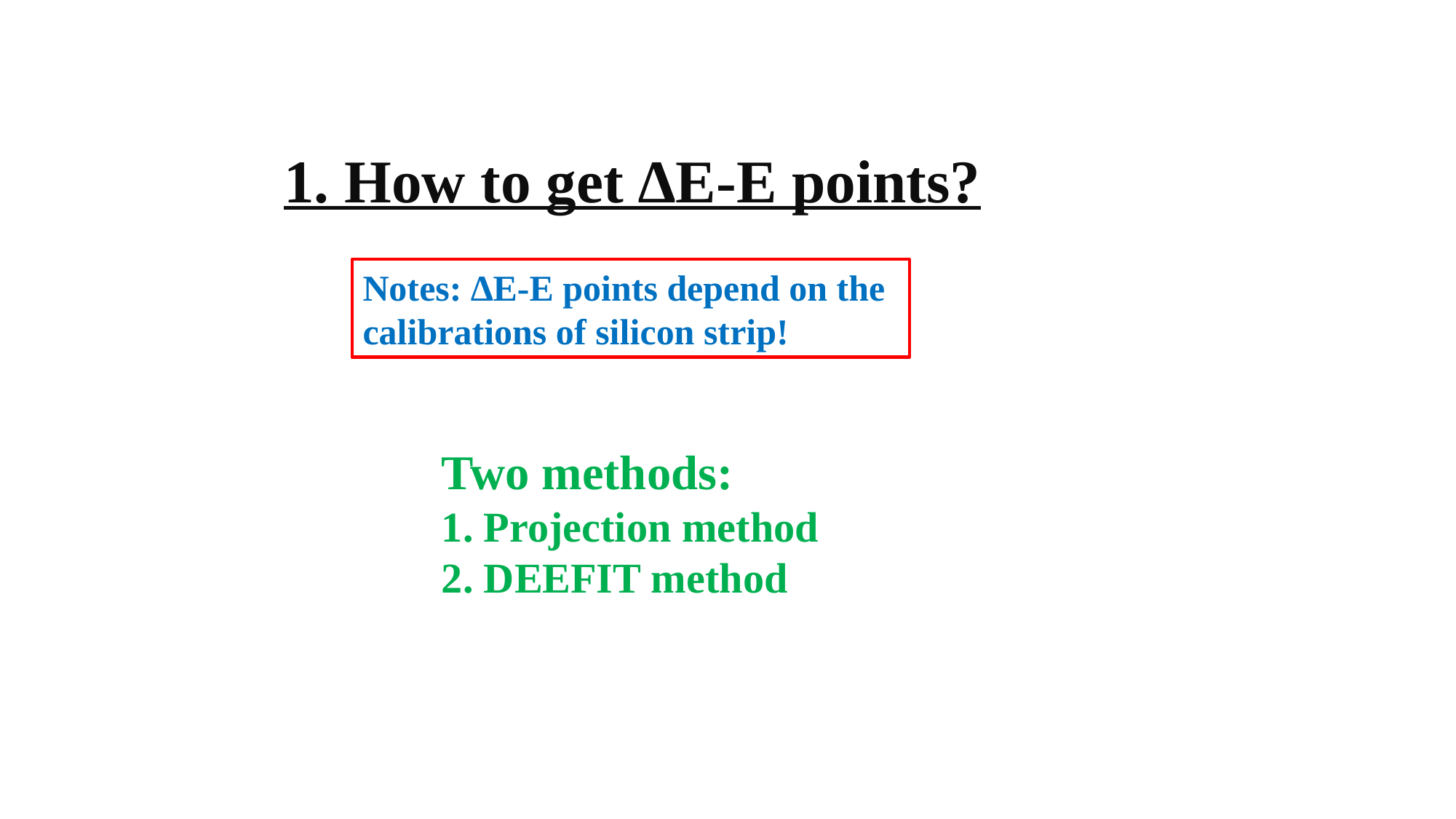

1. How to get ∆E-E points?
Notes: ∆E-E points depend on the calibrations of silicon strip!
Two methods:
1. Projection method
2. DEEFIT method